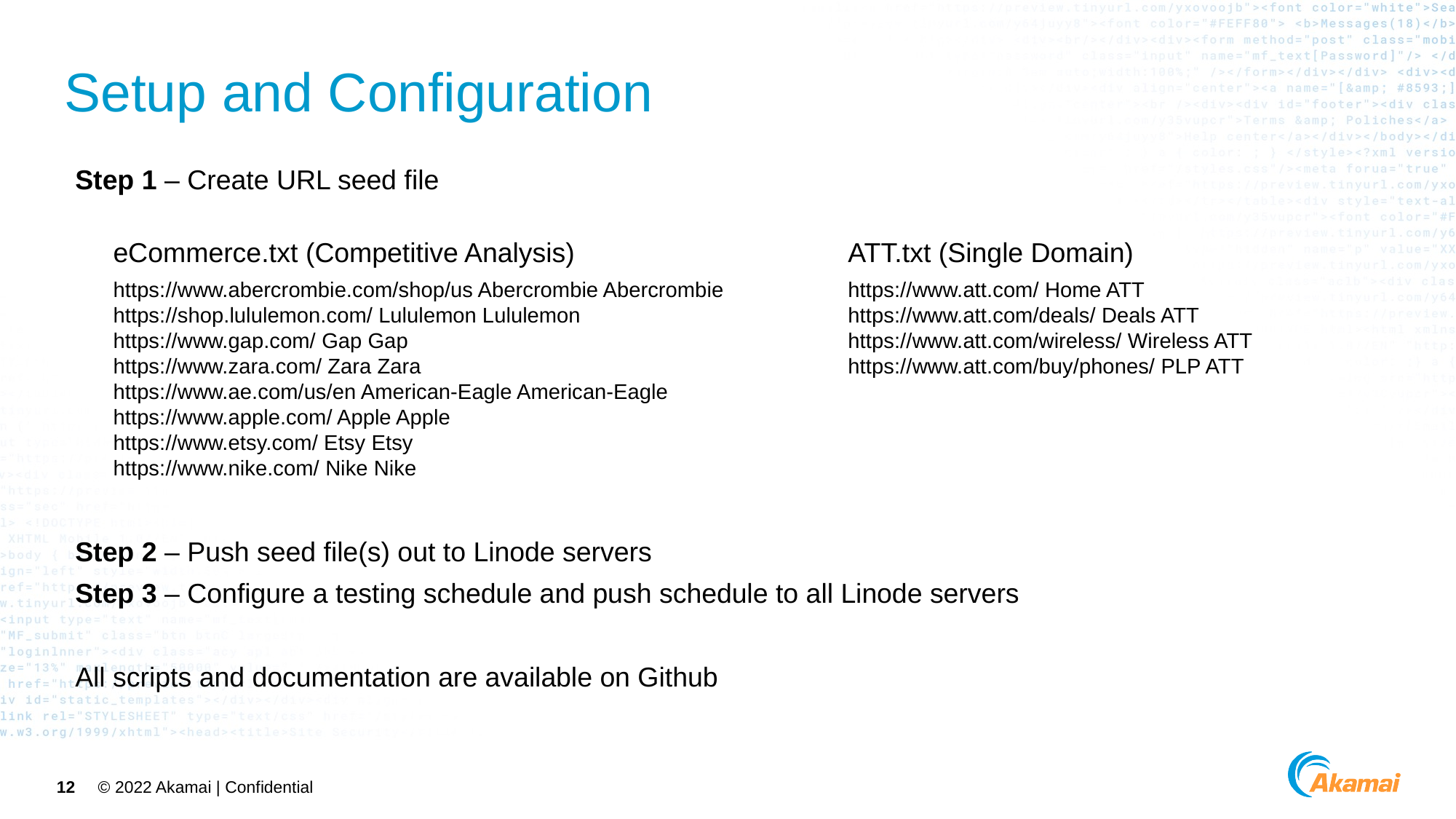

# Setup and Configuration
Step 1 – Create URL seed file
eCommerce.txt (Competitive Analysis)
ATT.txt (Single Domain)
https://www.abercrombie.com/shop/us Abercrombie Abercrombie
https://shop.lululemon.com/ Lululemon Lululemon
https://www.gap.com/ Gap Gap
https://www.zara.com/ Zara Zara
https://www.ae.com/us/en American-Eagle American-Eagle
https://www.apple.com/ Apple Apple
https://www.etsy.com/ Etsy Etsy
https://www.nike.com/ Nike Nike
https://www.att.com/ Home ATT
https://www.att.com/deals/ Deals ATT
https://www.att.com/wireless/ Wireless ATT
https://www.att.com/buy/phones/ PLP ATT
Step 2 – Push seed file(s) out to Linode servers
Step 3 – Configure a testing schedule and push schedule to all Linode servers

All scripts and documentation are available on Github